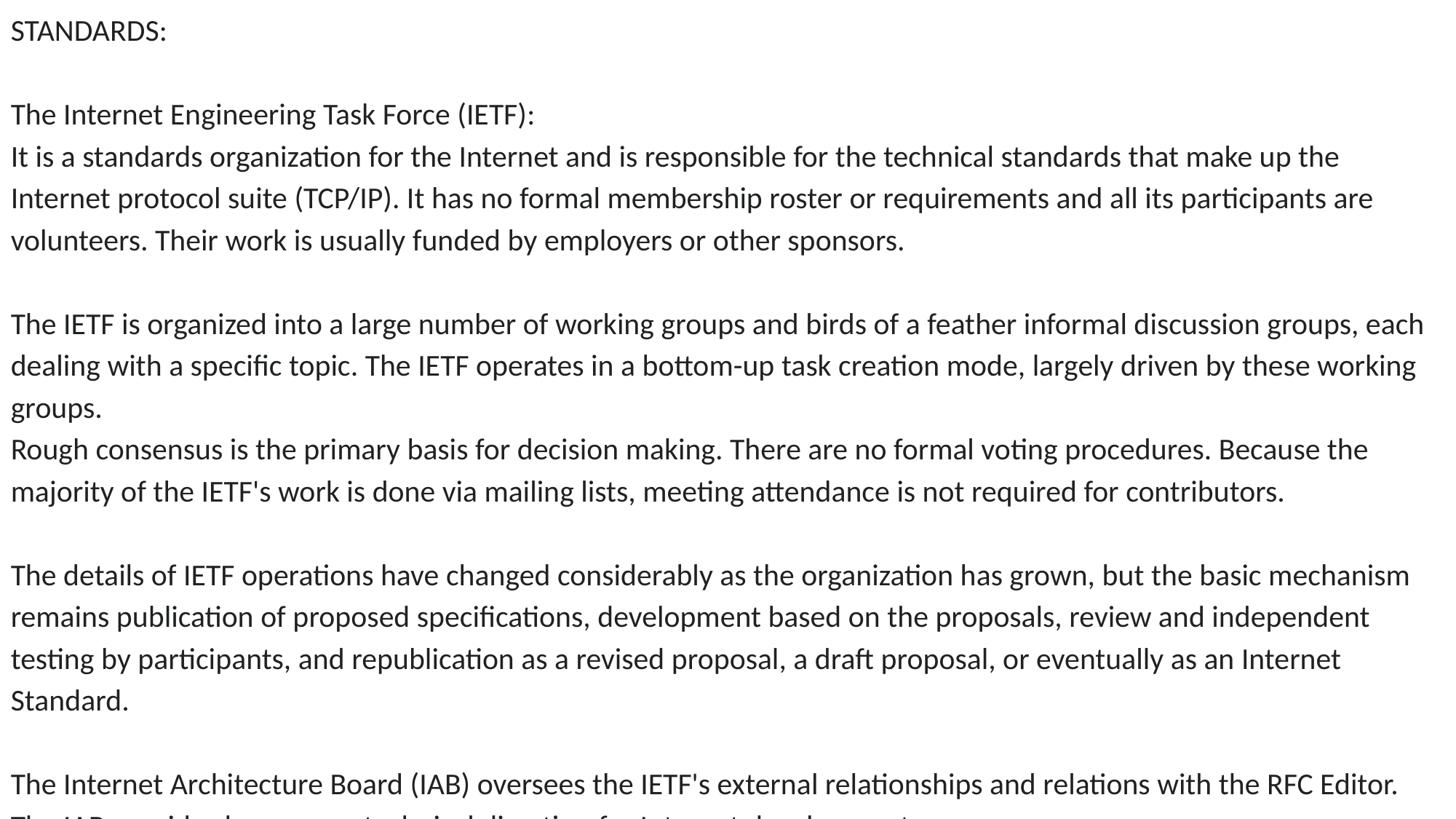

STANDARDS:

The Internet Engineering Task Force (IETF):
It is a standards organization for the Internet and is responsible for the technical standards that make up the Internet protocol suite (TCP/IP). It has no formal membership roster or requirements and all its participants are volunteers. Their work is usually funded by employers or other sponsors.

The IETF is organized into a large number of working groups and birds of a feather informal discussion groups, each dealing with a specific topic. The IETF operates in a bottom-up task creation mode, largely driven by these working groups.
Rough consensus is the primary basis for decision making. There are no formal voting procedures. Because the majority of the IETF's work is done via mailing lists, meeting attendance is not required for contributors.

The details of IETF operations have changed considerably as the organization has grown, but the basic mechanism remains publication of proposed specifications, development based on the proposals, review and independent testing by participants, and republication as a revised proposal, a draft proposal, or eventually as an Internet Standard.

The Internet Architecture Board (IAB) oversees the IETF's external relationships and relations with the RFC Editor. The IAB provides long-range technical direction for Internet development.